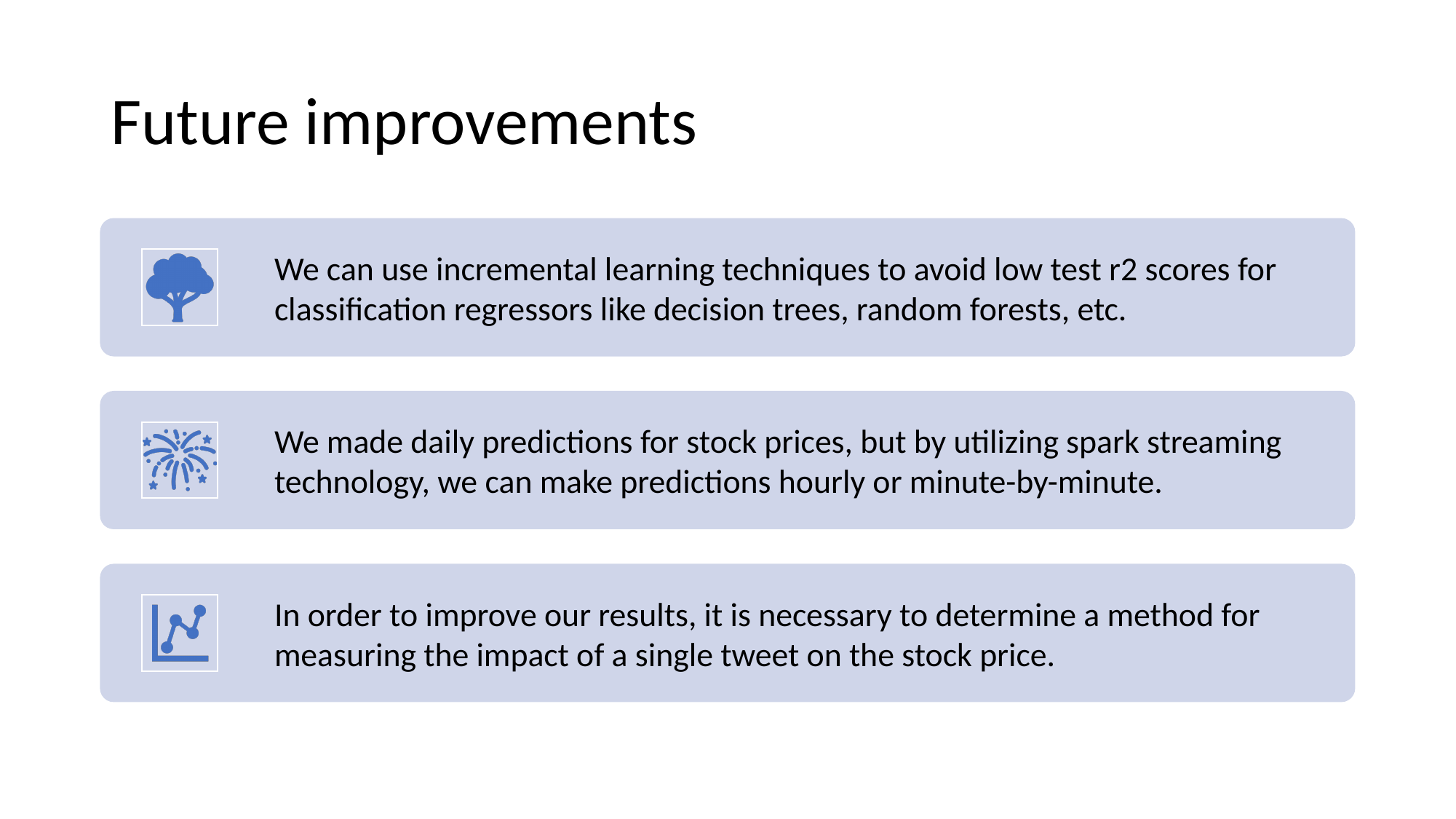

# Future improvements
We can use incremental learning techniques to avoid low test r2 scores for classification regressors like decision trees, random forests, etc.
We made daily predictions for stock prices, but by utilizing spark streaming technology, we can make predictions hourly or minute-by-minute.
In order to improve our results, it is necessary to determine a method for measuring the impact of a single tweet on the stock price.